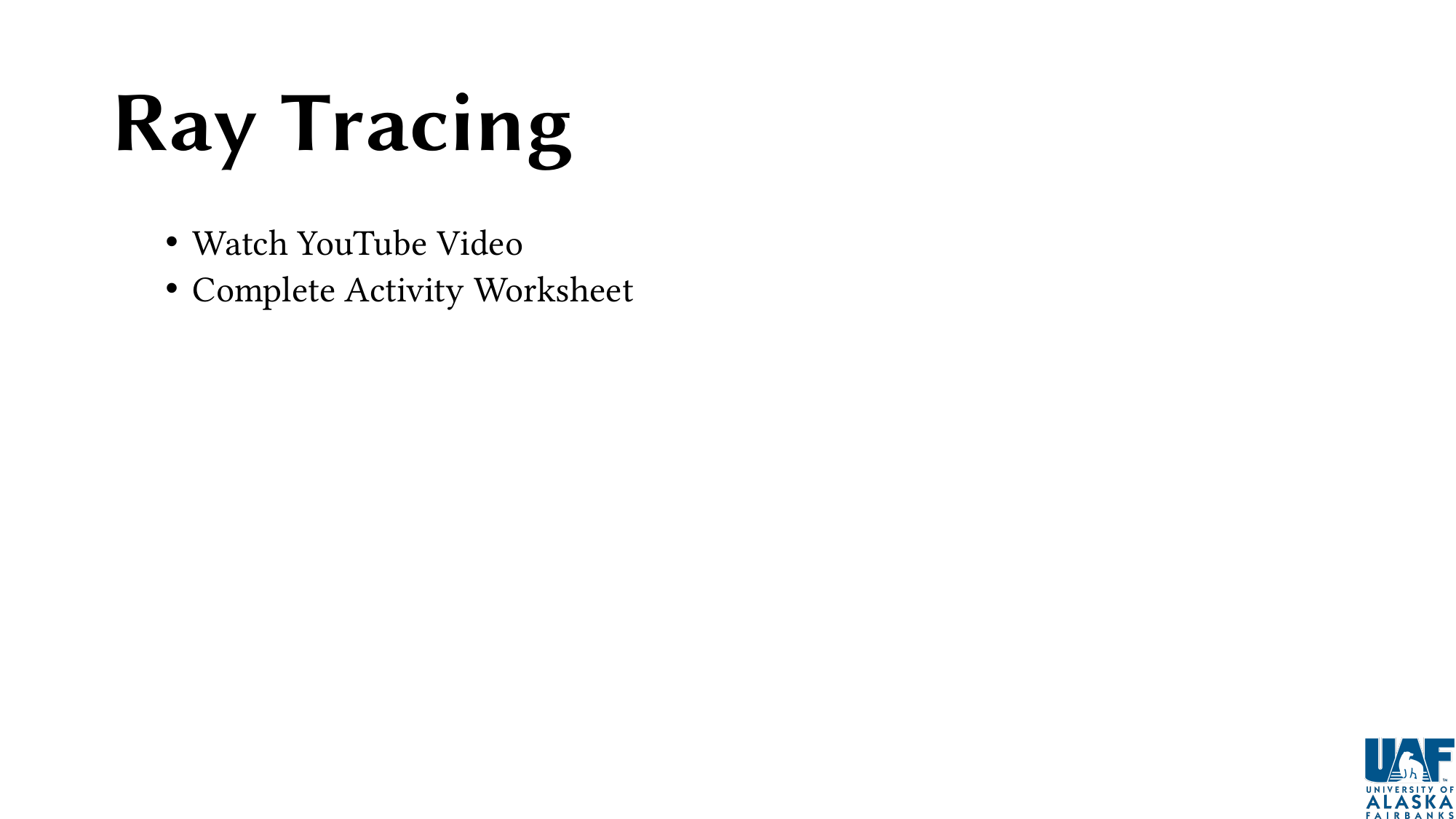

# Ray Tracing
Watch YouTube Video
Complete Activity Worksheet